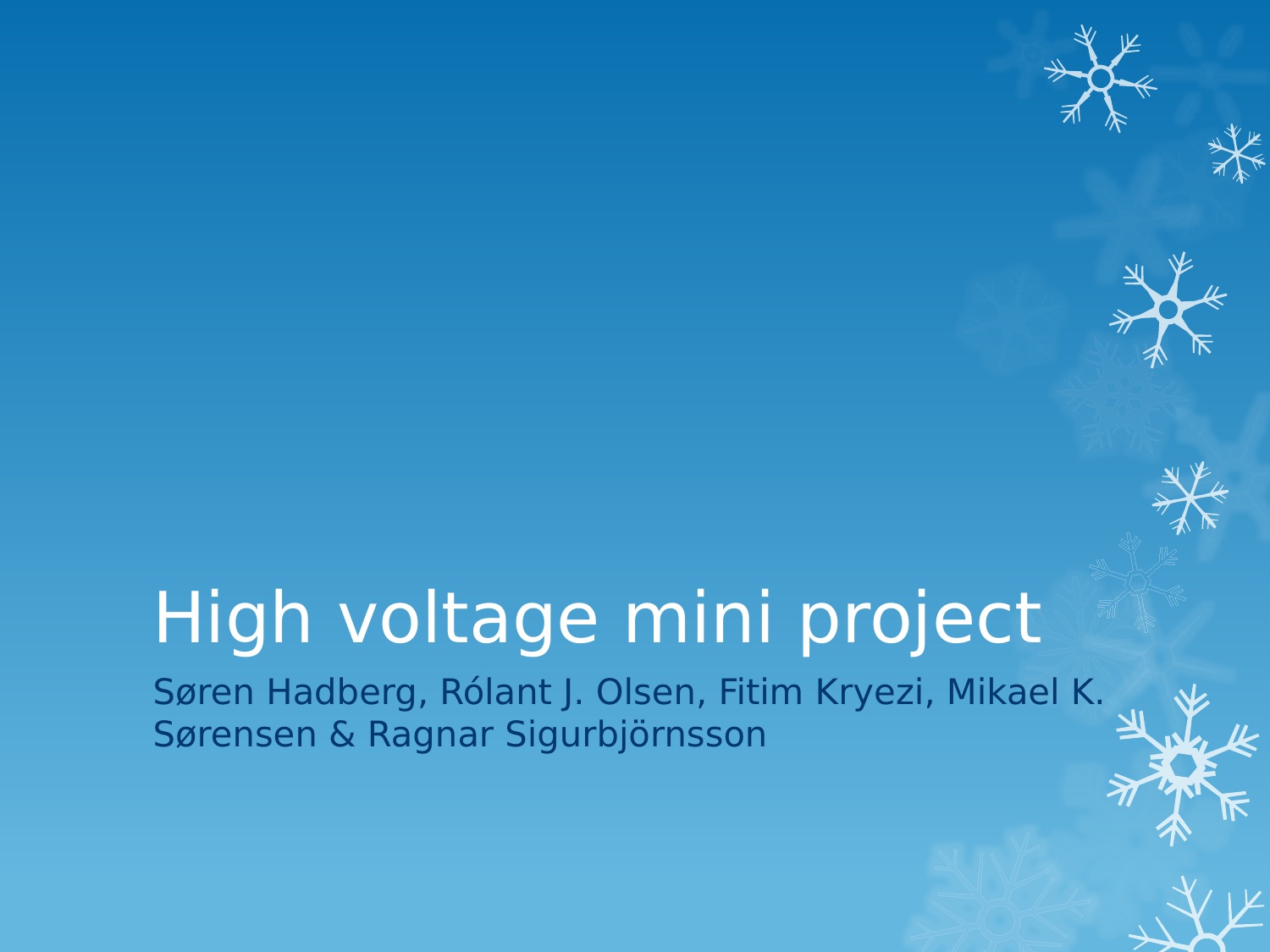

# High voltage mini project
Søren Hadberg, Rólant J. Olsen, Fitim Kryezi, Mikael K. Sørensen & Ragnar Sigurbjörnsson